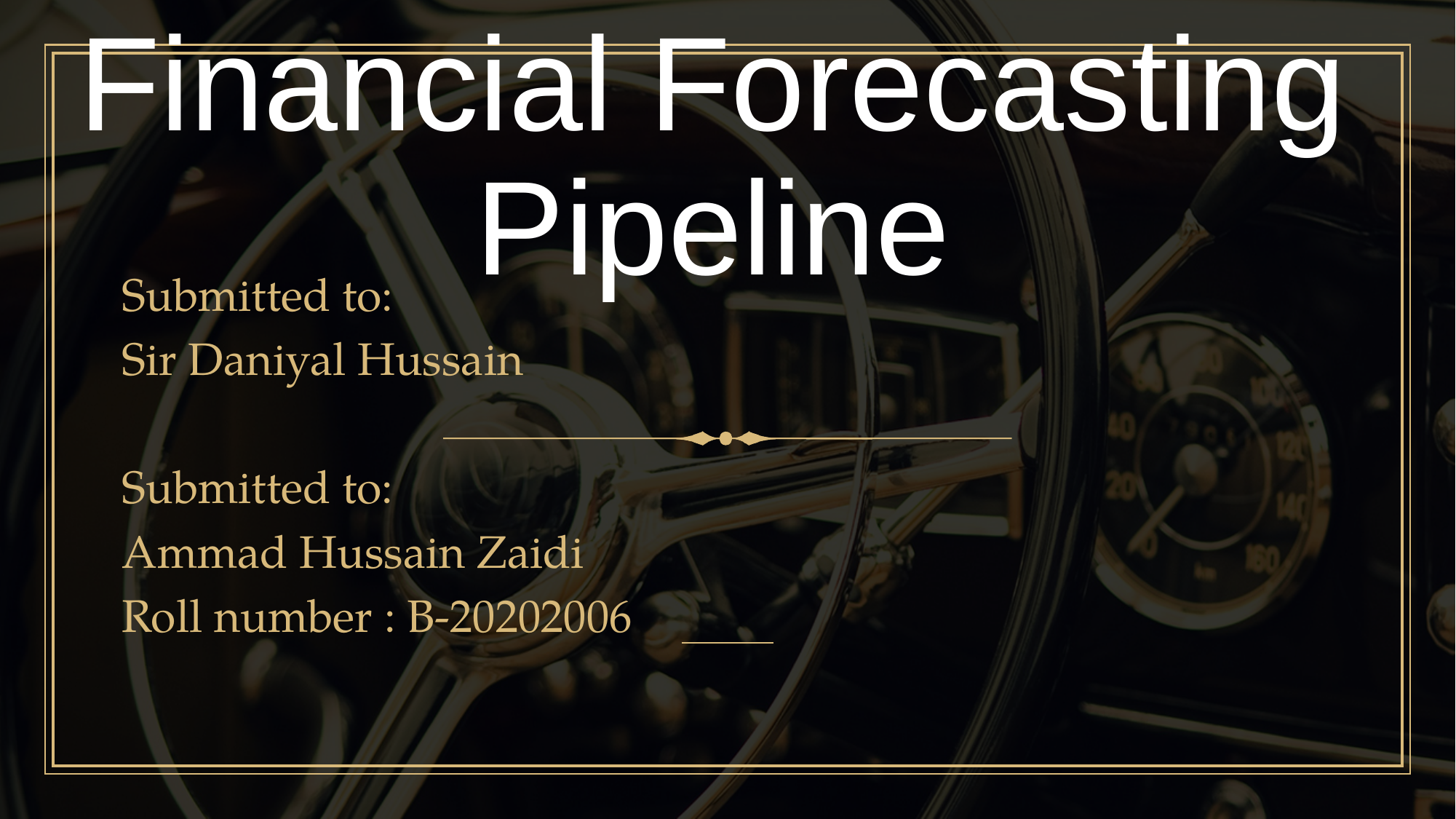

# Financial Forecasting Pipeline
Submitted to:
Sir Daniyal Hussain

Submitted to:
Ammad Hussain Zaidi
Roll number : B-20202006